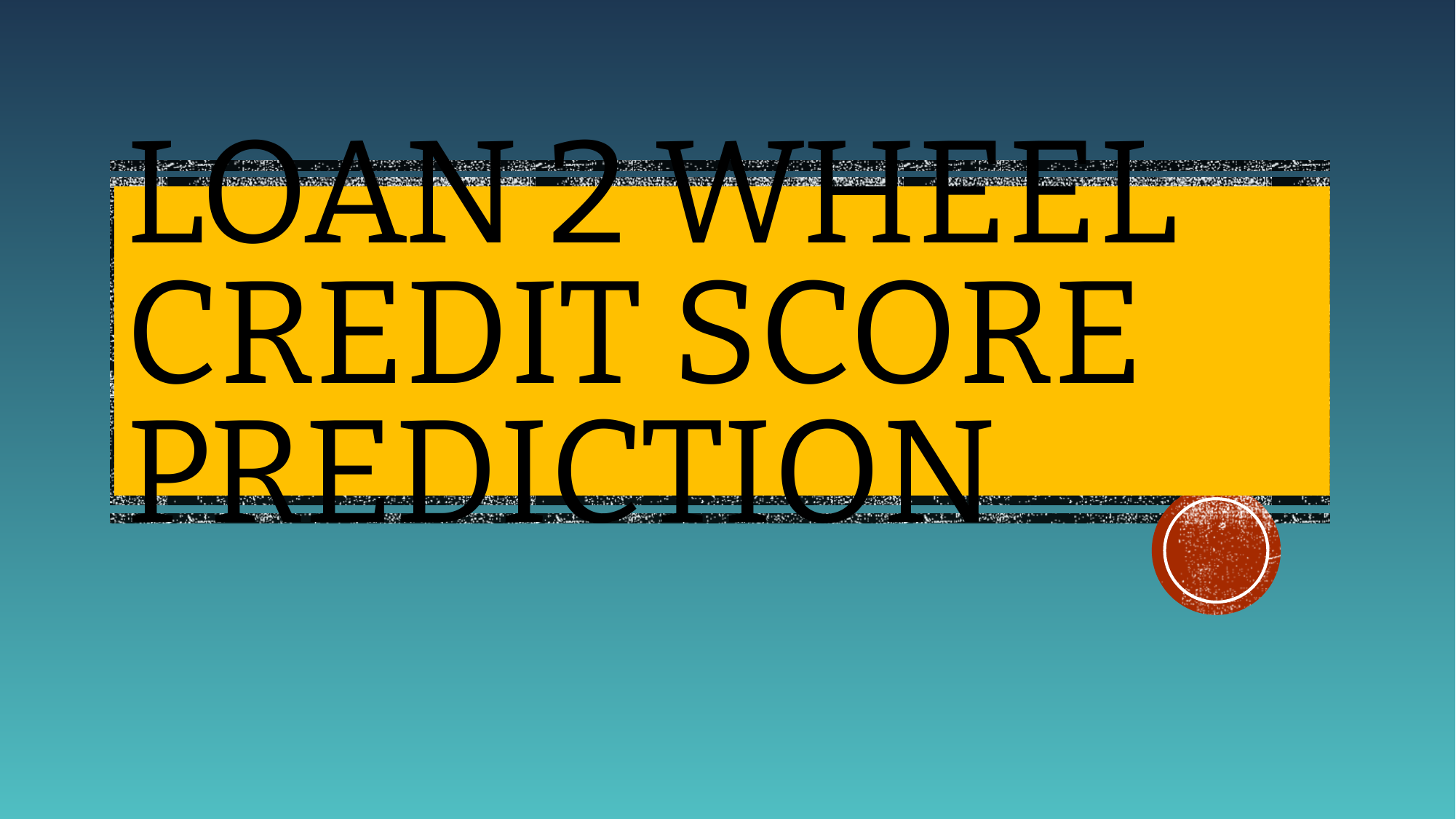

# LOAN 2 wheel CREDIT SCORE PREDICTION